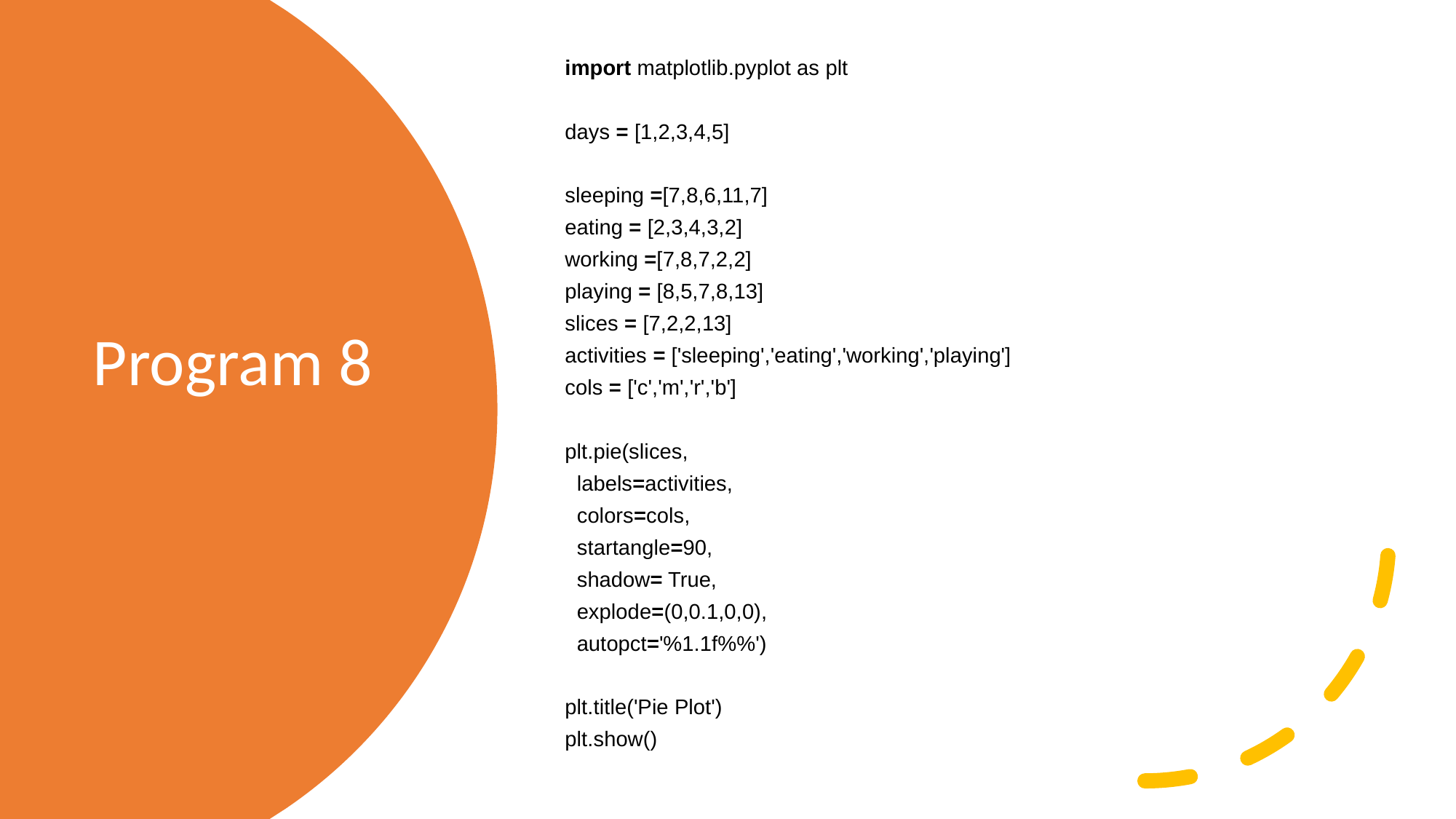

import matplotlib.pyplot as plt

days = [1,2,3,4,5]

sleeping =[7,8,6,11,7]
eating = [2,3,4,3,2]
working =[7,8,7,2,2]
playing = [8,5,7,8,13]
slices = [7,2,2,13]
activities = ['sleeping','eating','working','playing']
cols = ['c','m','r','b']

plt.pie(slices,
  labels=activities,
  colors=cols,
  startangle=90,
  shadow= True,
  explode=(0,0.1,0,0),
  autopct='%1.1f%%')

plt.title('Pie Plot')
plt.show()
# Program 8